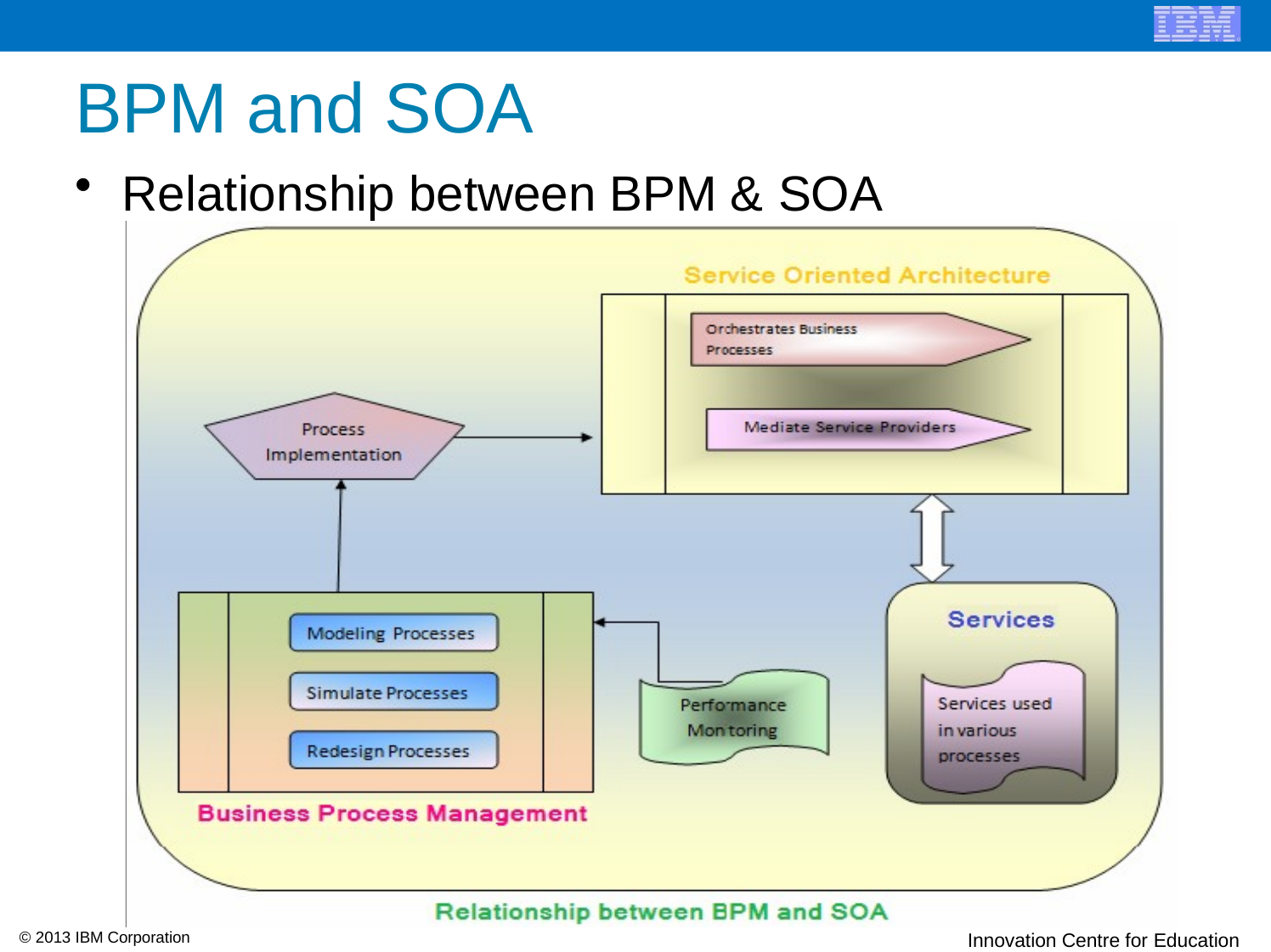

# BPM and SOA
Relationship between BPM & SOA

© 2013 IBM Corporation
Innovation Centre for Education